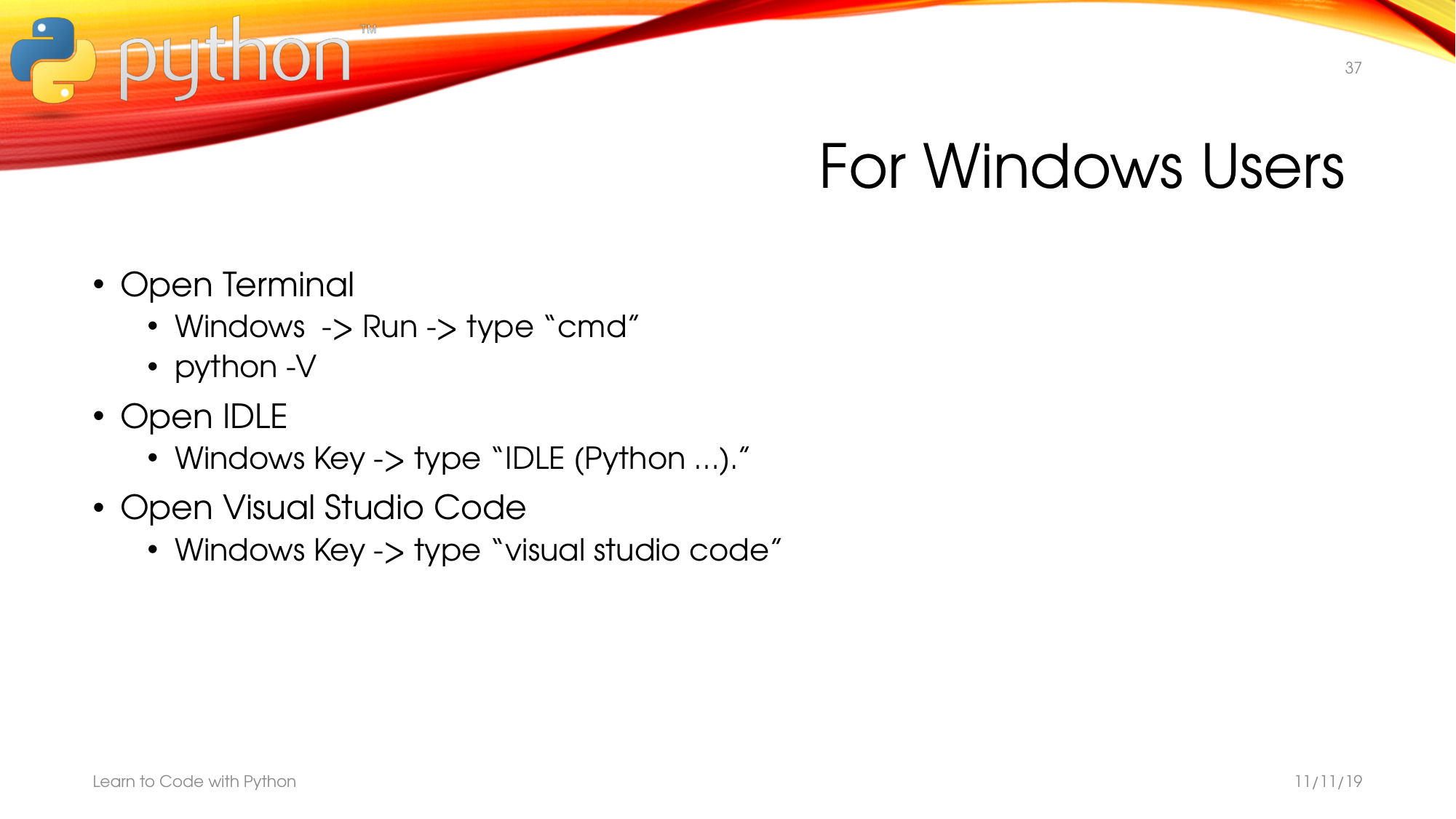

37
# For Windows Users
Open Terminal
Windows  -> Run -> type “cmd”
python -V
Open IDLE
Windows Key -> type “IDLE (Python …).”
Open Visual Studio Code
Windows Key -> type “visual studio code”
Learn to Code with Python
11/11/19